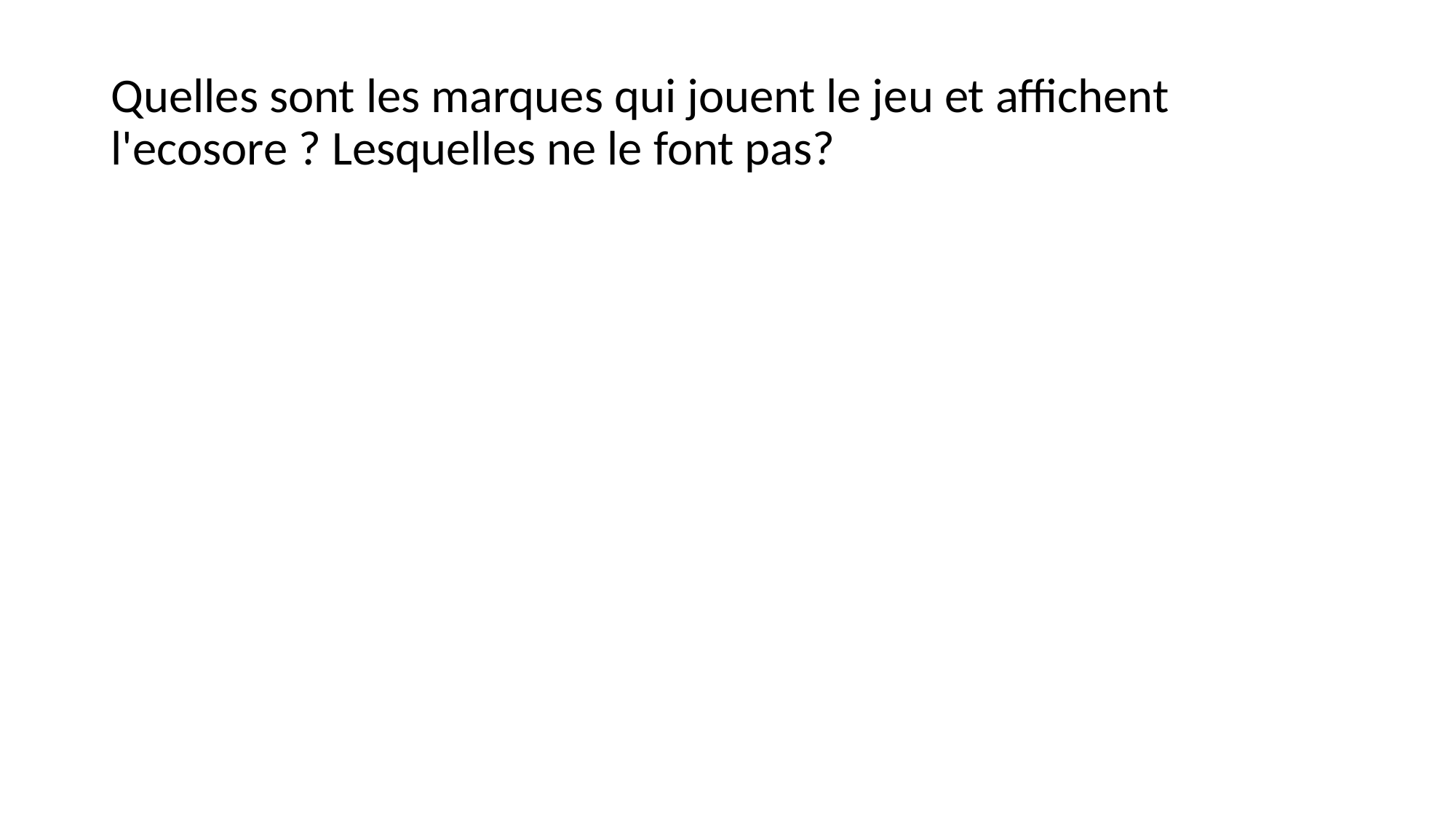

# Quelles sont les marques qui jouent le jeu et affichent l'ecosore ? Lesquelles ne le font pas?